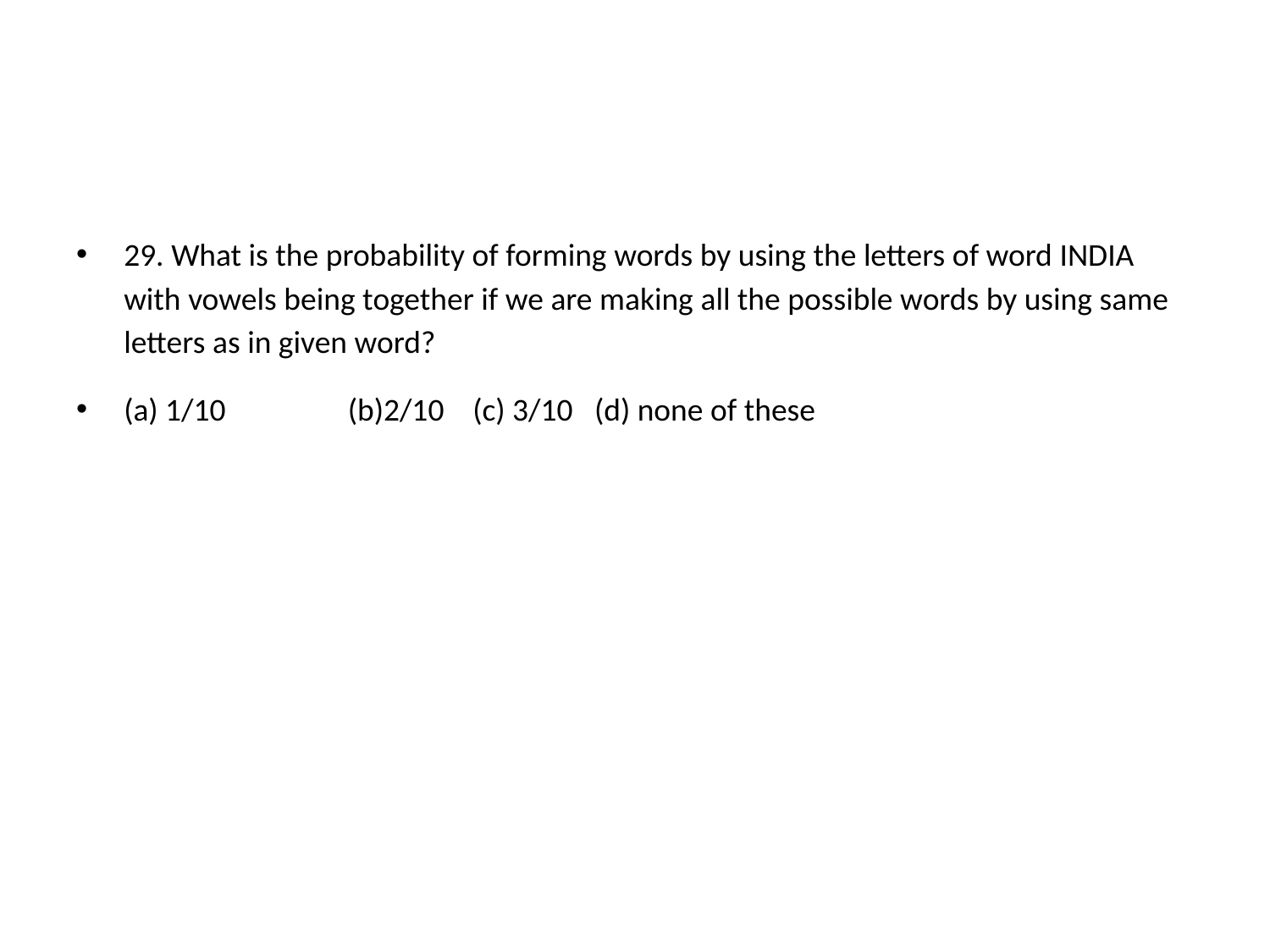

#
29. What is the probability of forming words by using the letters of word INDIA with vowels being together if we are making all the possible words by using same letters as in given word?
(a) 1/10                 (b)2/10    (c) 3/10   (d) none of these